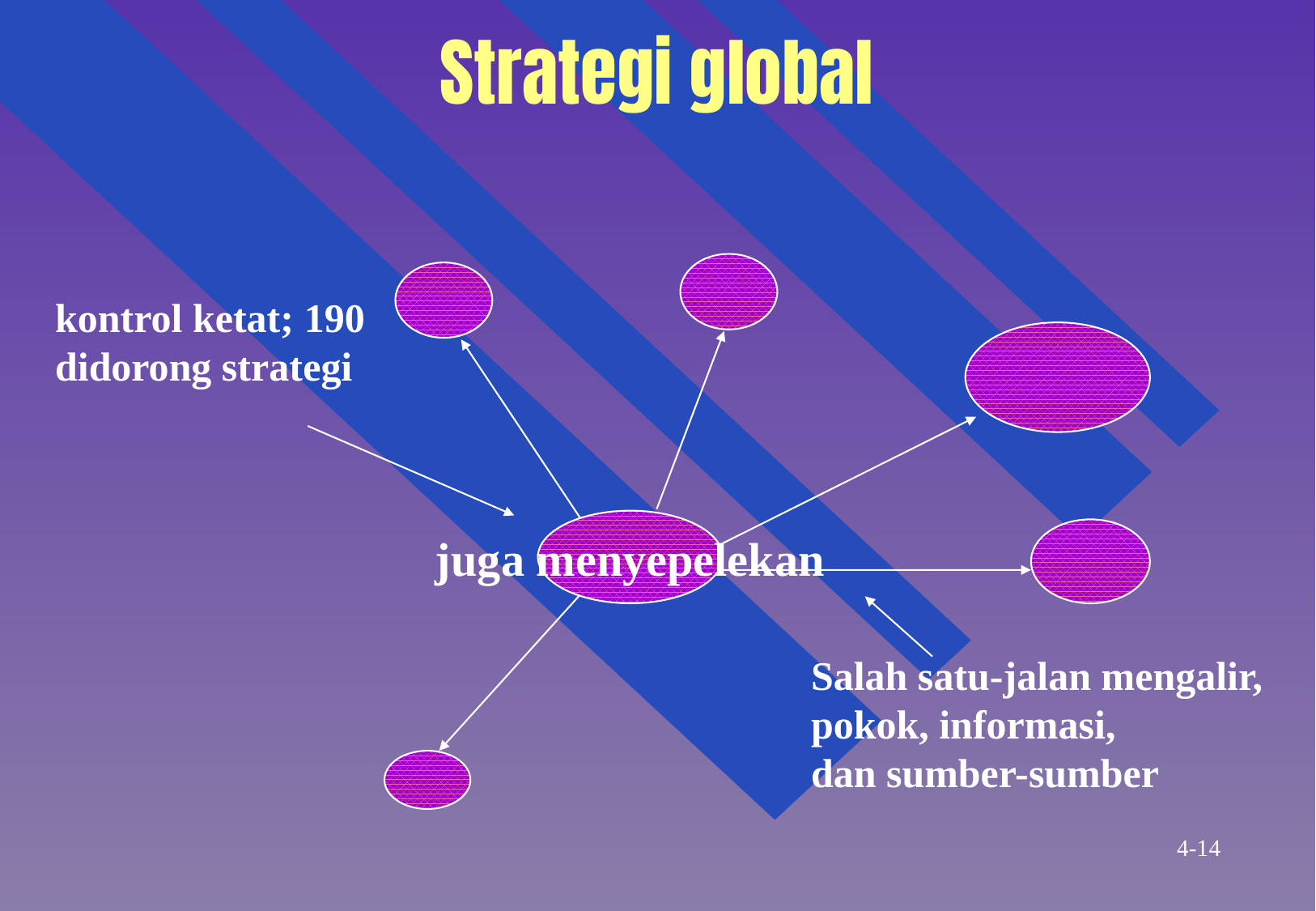

Strategi global

kontrol ketat; 190 didorong strategi

juga menyepelekan

Salah satu-jalan mengalir,
pokok, informasi,
dan sumber-sumber

4-14